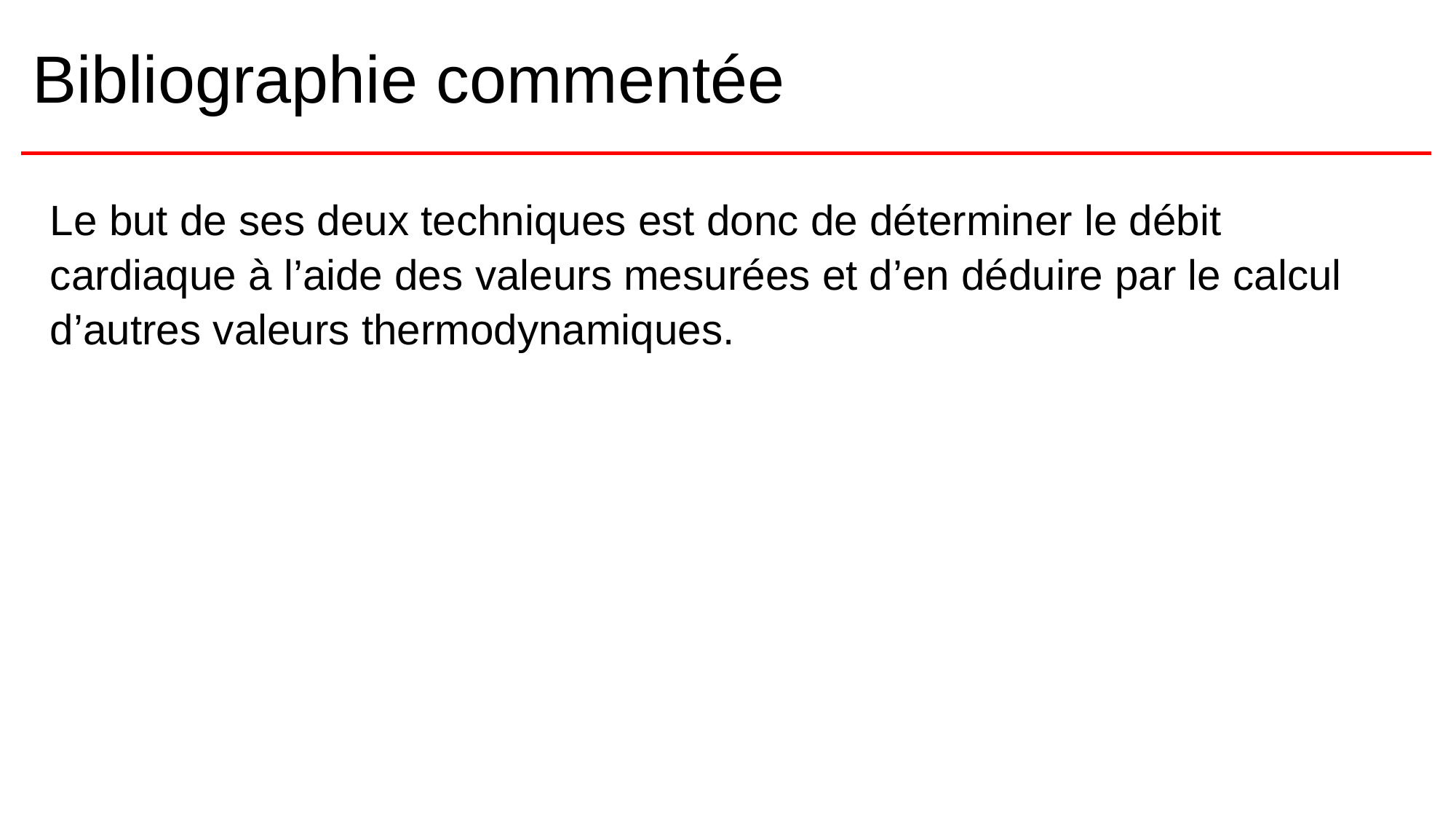

# Bibliographie commentée
Le but de ses deux techniques est donc de déterminer le débit cardiaque à l’aide des valeurs mesurées et d’en déduire par le calcul d’autres valeurs thermodynamiques.